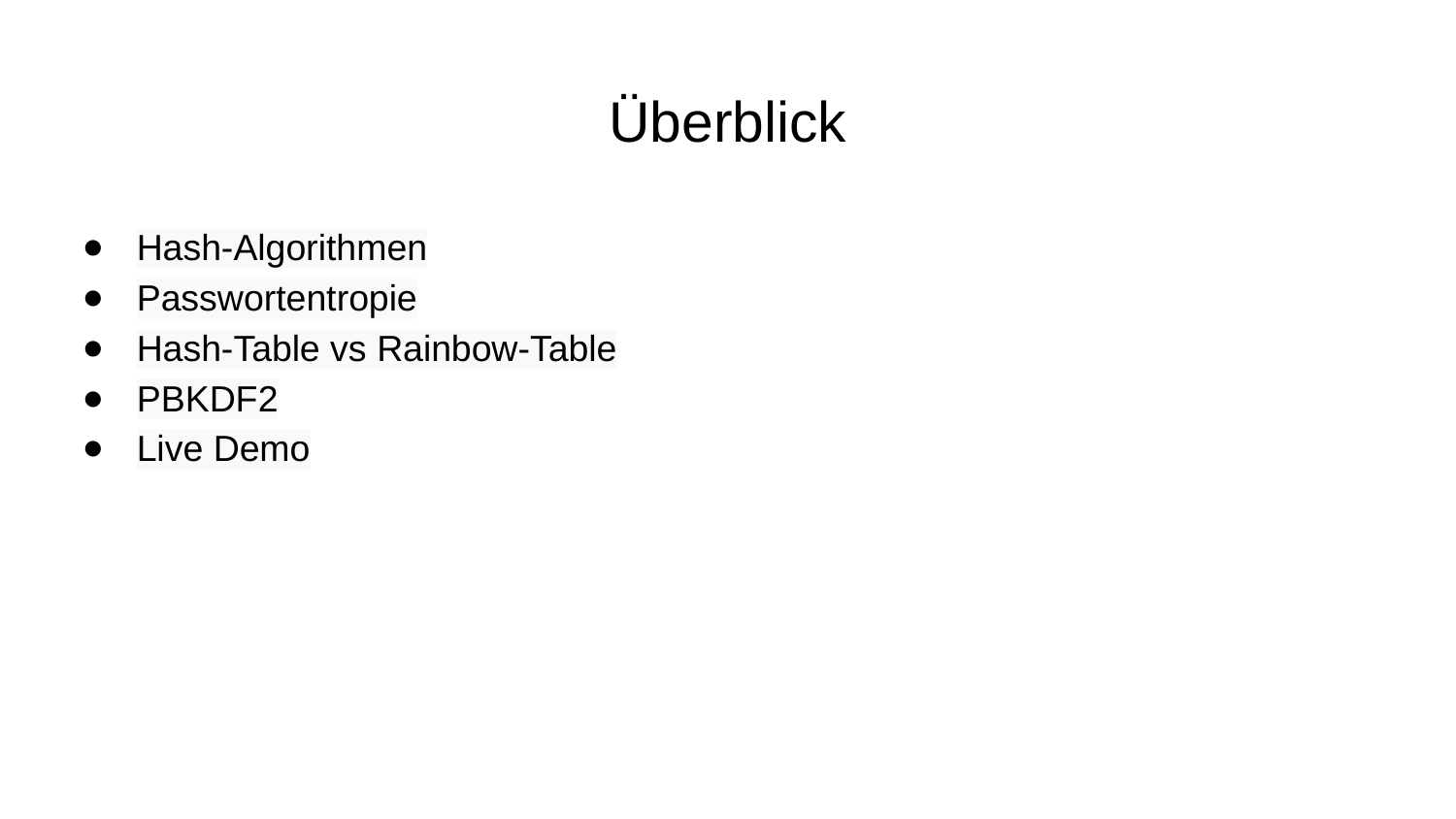

Überblick
Hash-Algorithmen
Passwortentropie
Hash-Table vs Rainbow-Table
PBKDF2
Live Demo